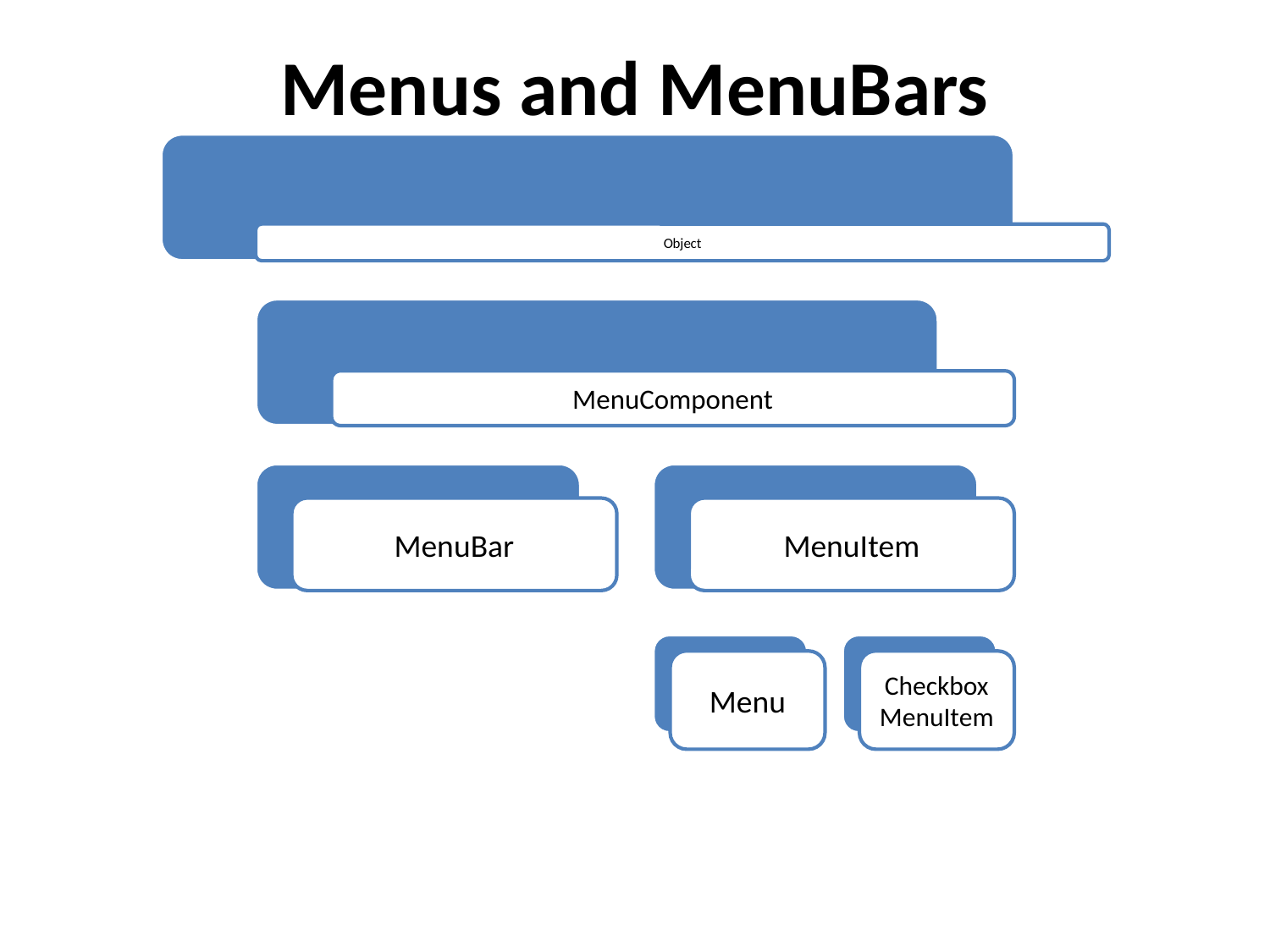

# Menus and MenuBars
Object
MenuComponent
MenuItem
MenuBar
Menu
CheckboxMenuItem